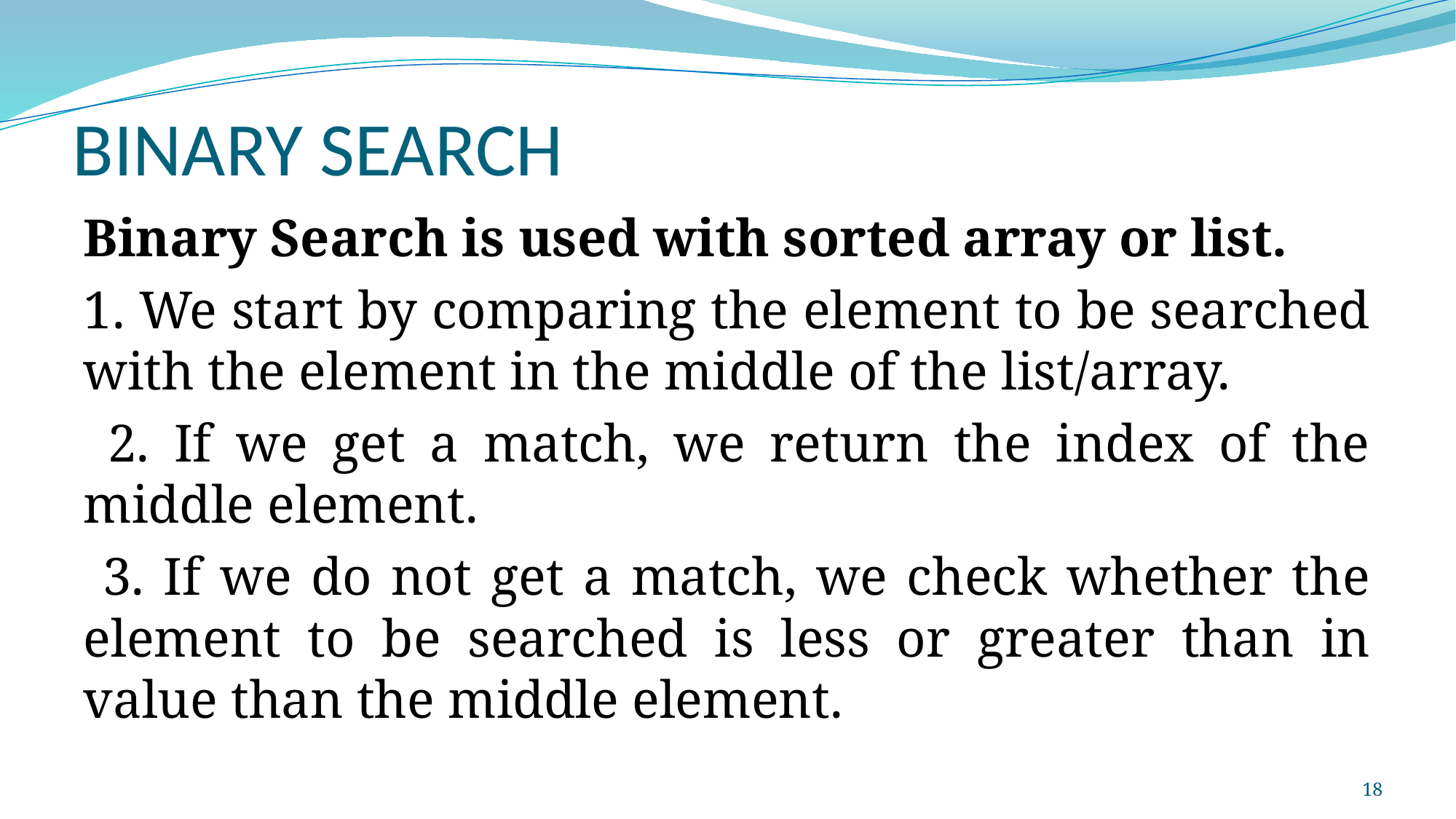

# BINARY SEARCH
Binary Search is used with sorted array or list.
1. We start by comparing the element to be searched with the element in the middle of the list/array.
 2. If we get a match, we return the index of the middle element.
 3. If we do not get a match, we check whether the element to be searched is less or greater than in value than the middle element.
18